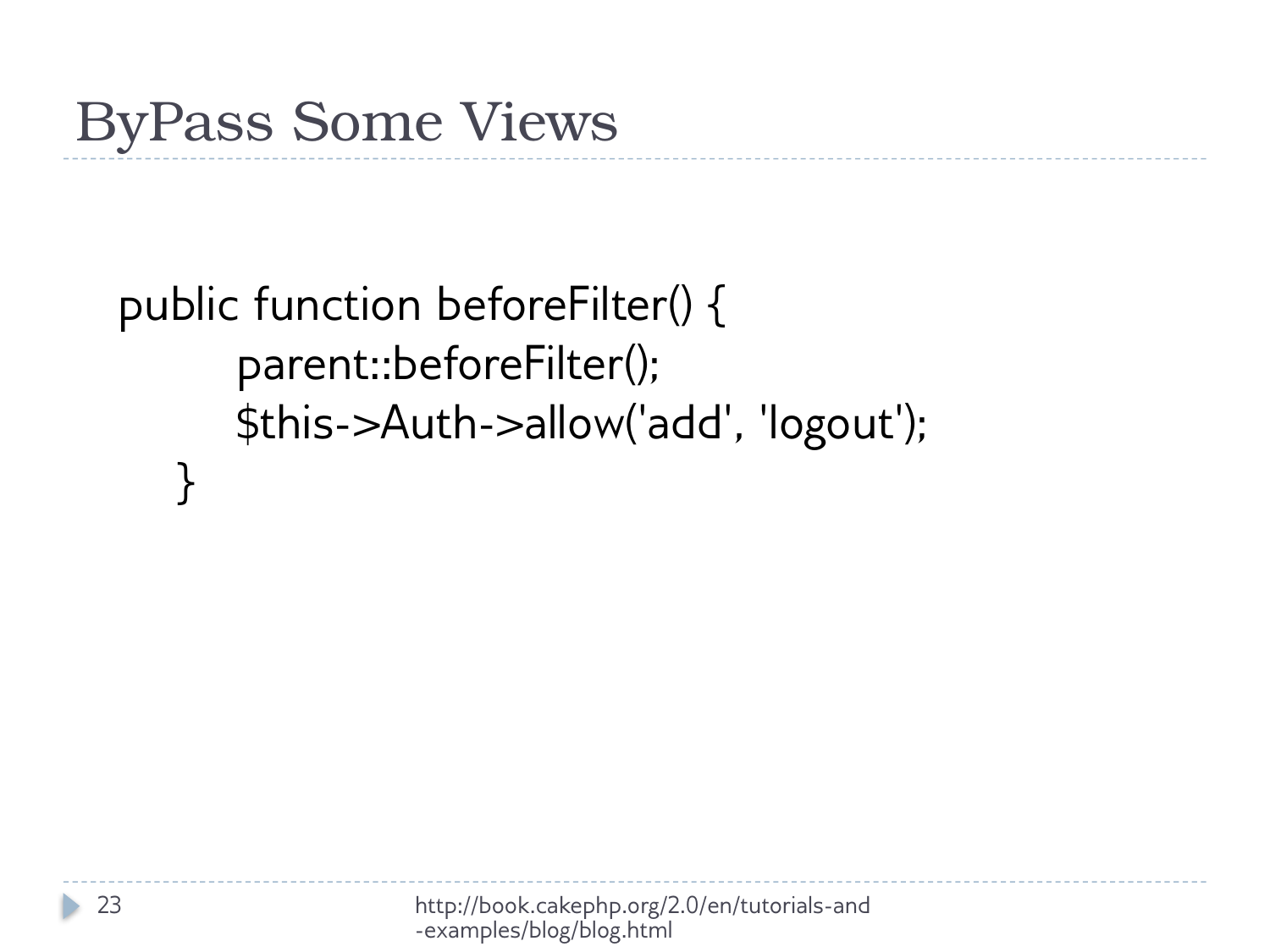

# ByPass Some Views

public function beforeFilter() {
        parent::beforeFilter();
        $this->Auth->allow('add', 'logout');
    }
23
http://book.cakephp.org/2.0/en/tutorials-and-examples/blog/blog.html